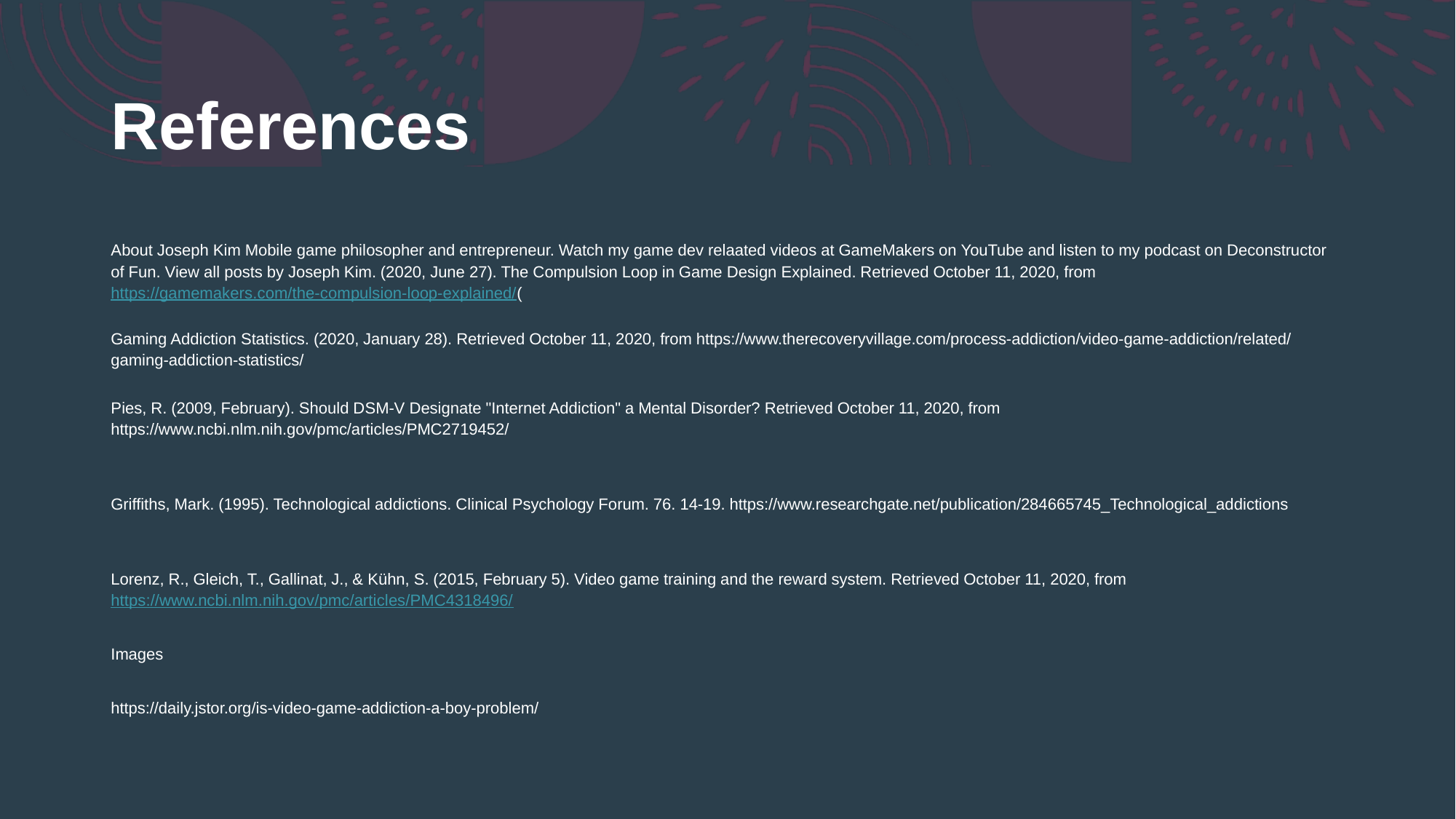

# References
About Joseph Kim Mobile game philosopher and entrepreneur. Watch my game dev relaated videos at GameMakers on YouTube and listen to my podcast on Deconstructor of Fun. View all posts by Joseph Kim. (2020, June 27). The Compulsion Loop in Game Design Explained. Retrieved October 11, 2020, from https://gamemakers.com/the-compulsion-loop-explained/ (
Gaming Addiction Statistics. (2020, January 28). Retrieved October 11, 2020, from https://www.therecoveryvillage.com/process-addiction/video-game-addiction/related/gaming-addiction-statistics/
Pies, R. (2009, February). Should DSM-V Designate "Internet Addiction" a Mental Disorder? Retrieved October 11, 2020, from https://www.ncbi.nlm.nih.gov/pmc/articles/PMC2719452/

Griffiths, Mark. (1995). Technological addictions. Clinical Psychology Forum. 76. 14-19. https://www.researchgate.net/publication/284665745_Technological_addictions

Lorenz, R., Gleich, T., Gallinat, J., & Kühn, S. (2015, February 5). Video game training and the reward system. Retrieved October 11, 2020, from https://www.ncbi.nlm.nih.gov/pmc/articles/PMC4318496/

Images

https://daily.jstor.org/is-video-game-addiction-a-boy-problem/